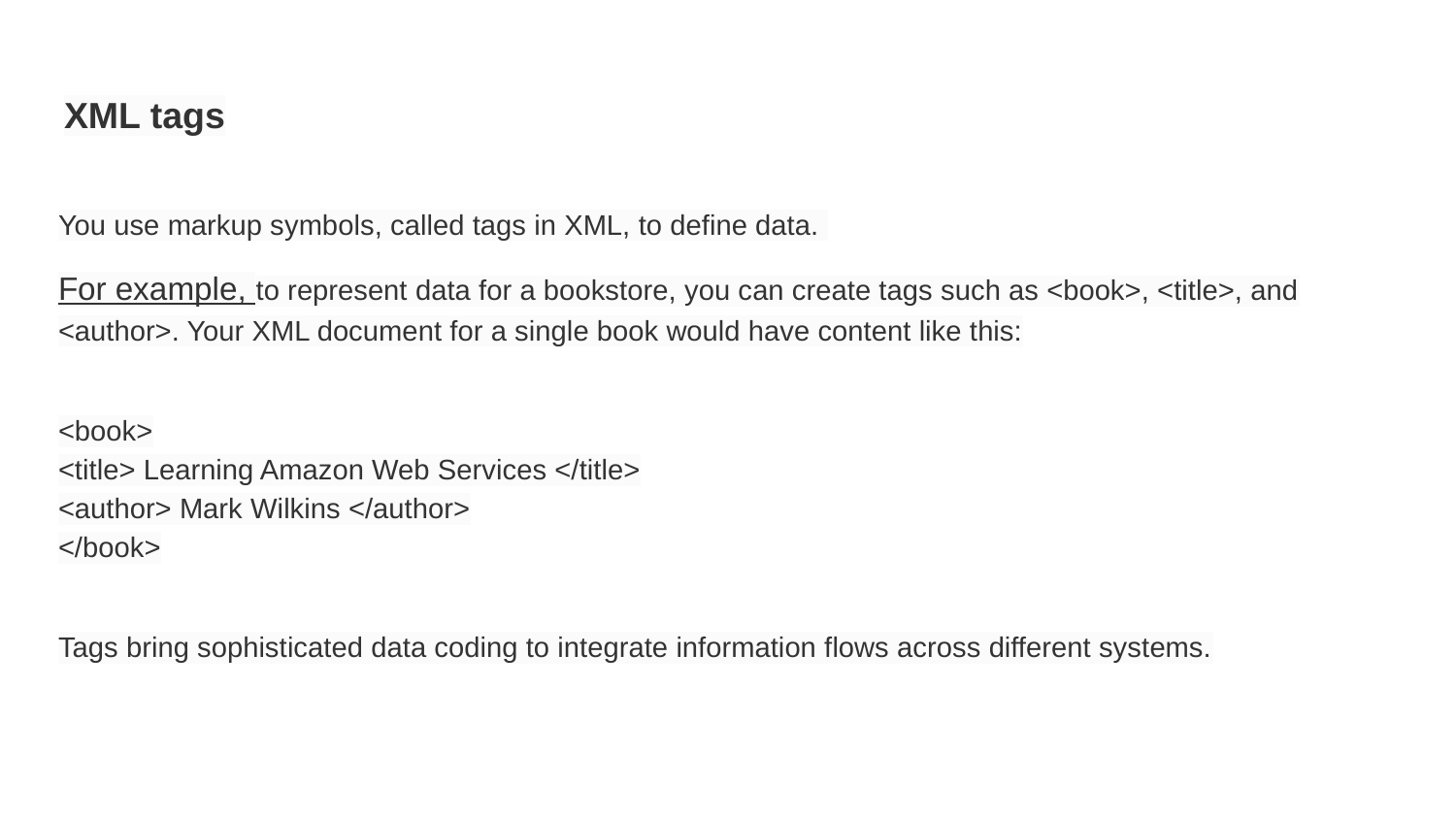

# XML tags
You use markup symbols, called tags in XML, to define data.
For example, to represent data for a bookstore, you can create tags such as <book>, <title>, and <author>. Your XML document for a single book would have content like this:

<book>
<title> Learning Amazon Web Services </title>
<author> Mark Wilkins </author>
</book>

Tags bring sophisticated data coding to integrate information flows across different systems.